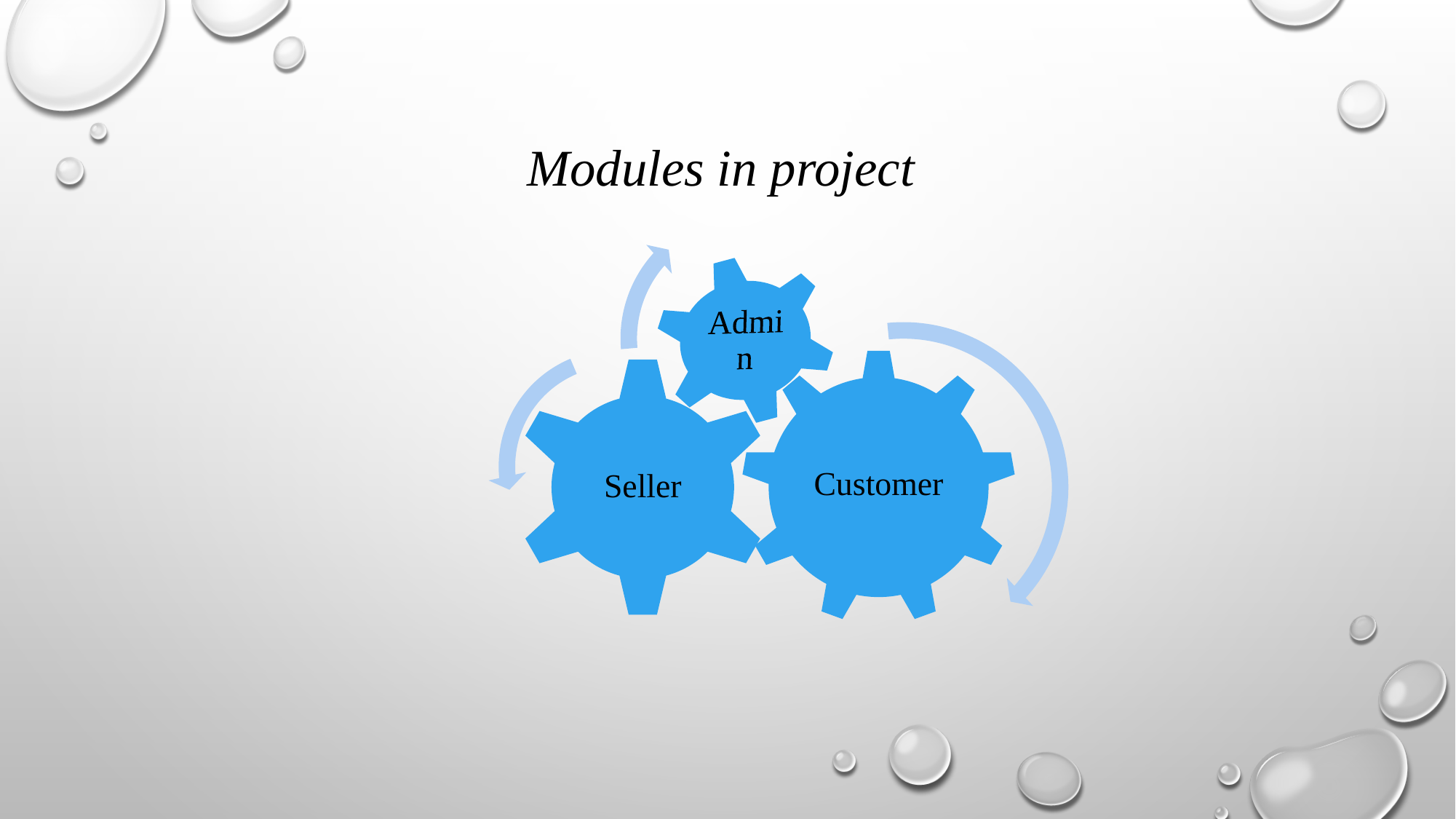

# Modules in project
Customer
Seller
Admin